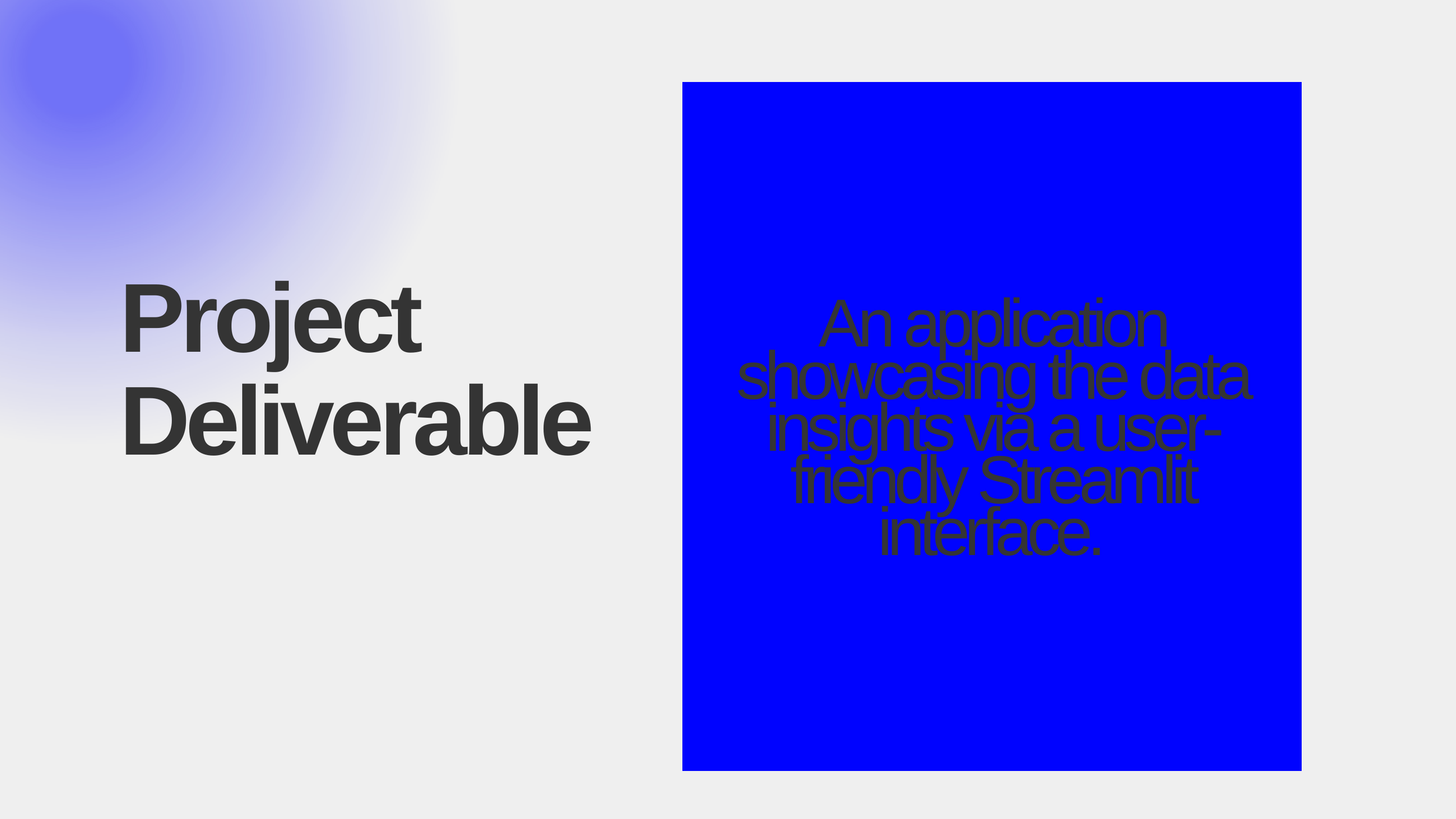

An application showcasing the data insights via a user-friendly Streamlit interface.

Project Deliverable